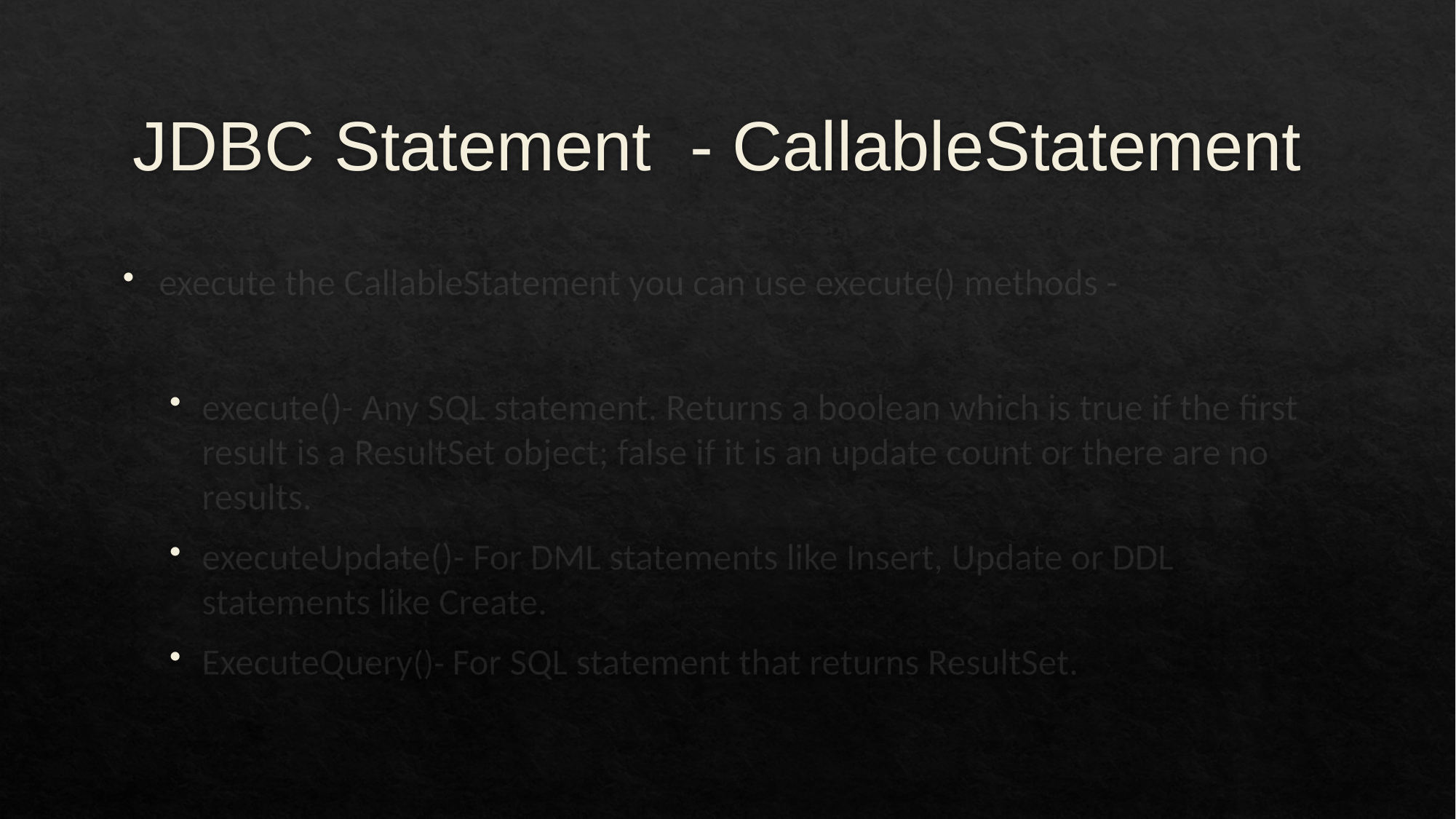

# JDBC Statement  - CallableStatement
execute the CallableStatement you can use execute() methods -

execute()- Any SQL statement. Returns a boolean which is true if the first result is a ResultSet object; false if it is an update count or there are no results.
executeUpdate()- For DML statements like Insert, Update or DDL statements like Create.
ExecuteQuery()- For SQL statement that returns ResultSet.